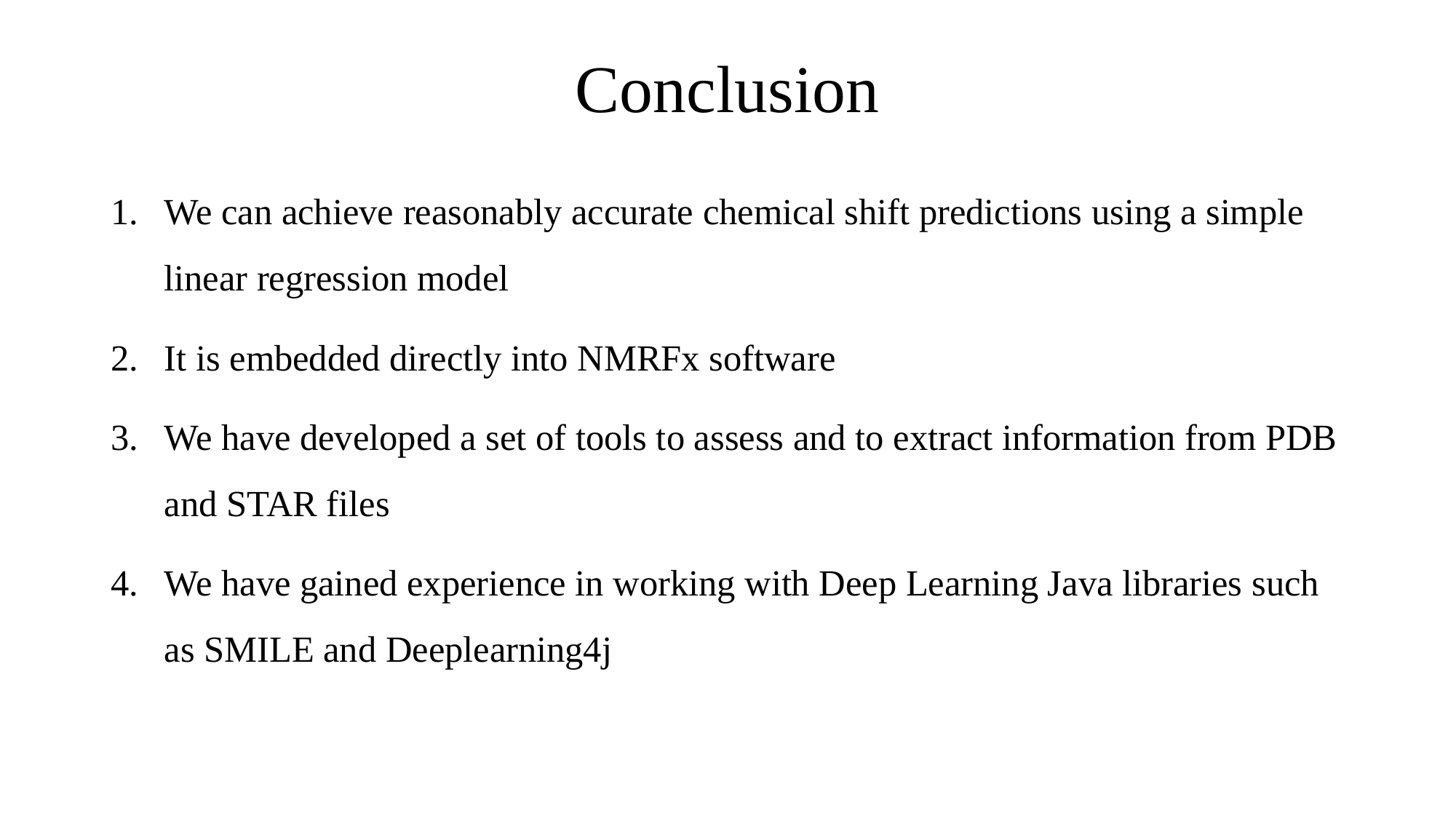

# Conclusion
We can achieve reasonably accurate chemical shift predictions using a simple linear regression model
It is embedded directly into NMRFx software
We have developed a set of tools to assess and to extract information from PDB and STAR files
We have gained experience in working with Deep Learning Java libraries such as SMILE and Deeplearning4j